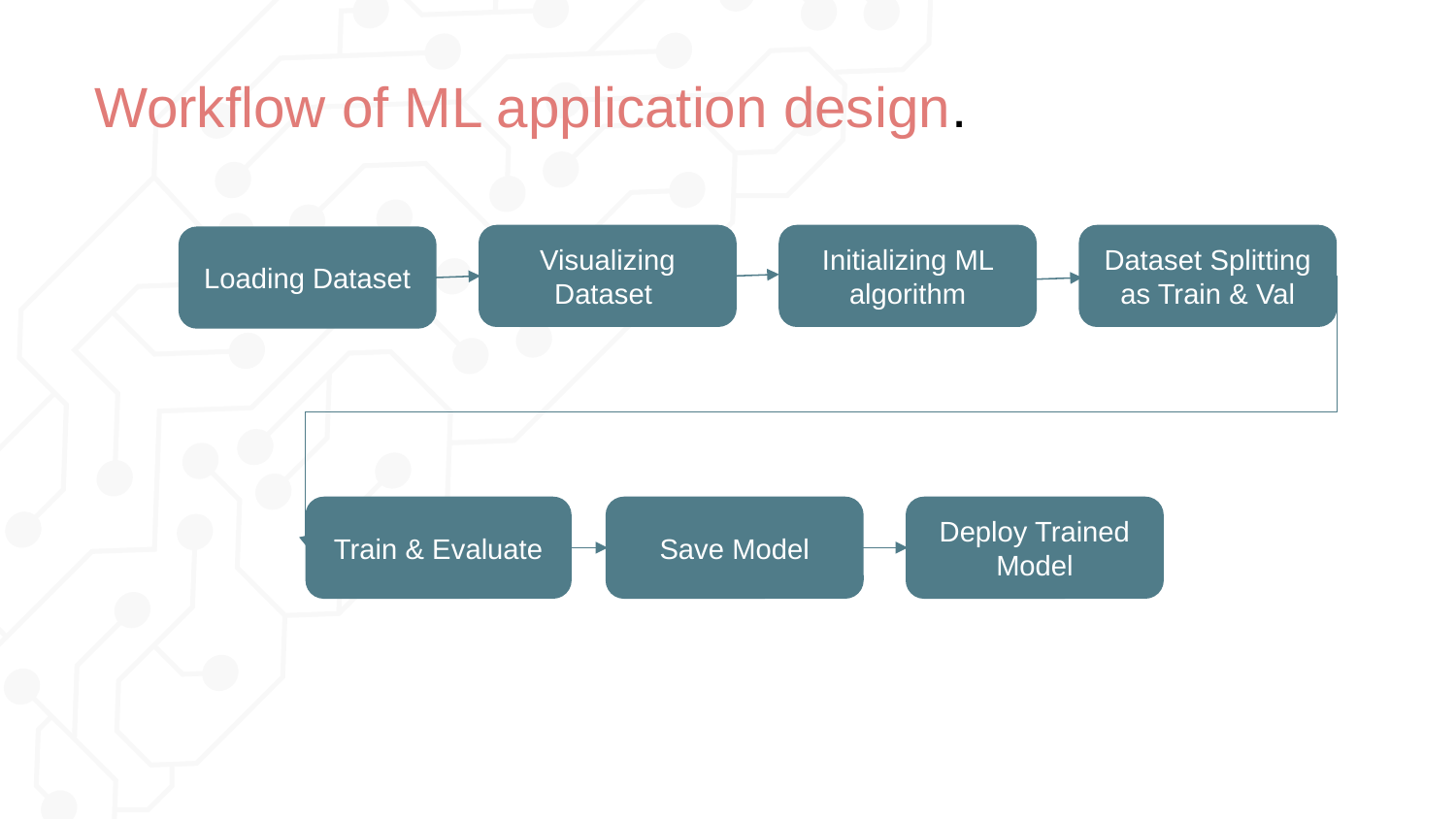

# Workflow of ML application design.
Visualizing Dataset
Initializing ML algorithm
Dataset Splitting as Train & Val
Loading Dataset
Train & Evaluate
Save Model
Deploy Trained Model